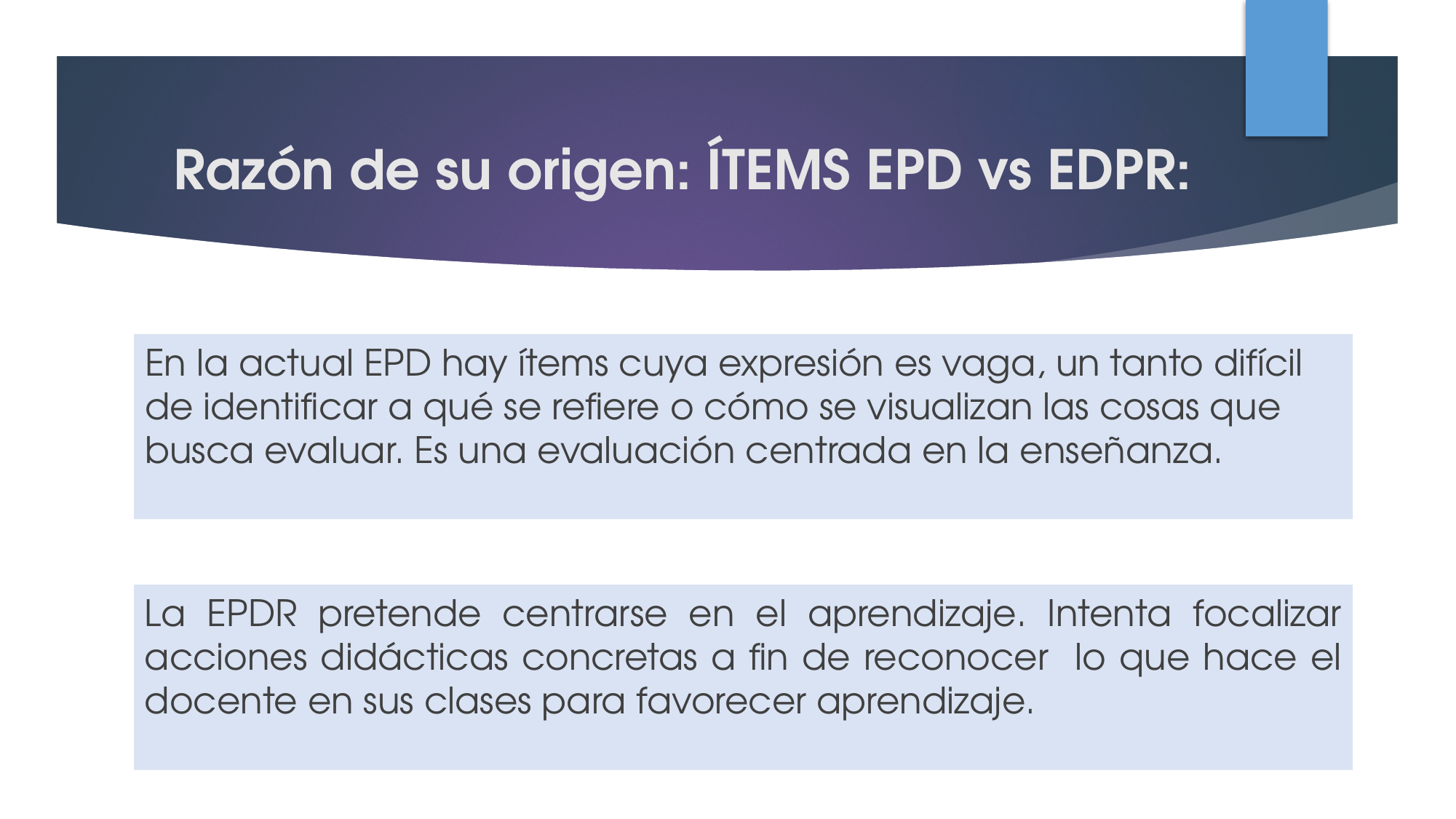

# Razón de su origen: ÍTEMS EPD vs EDPR:
En la actual EPD hay ítems cuya expresión es vaga, un tanto difícil de identificar a qué se refiere o cómo se visualizan las cosas que busca evaluar. Es una evaluación centrada en la enseñanza.

La EPDR pretende centrarse en el aprendizaje. Intenta focalizar acciones didácticas concretas a fin de reconocer  lo que hace el docente en sus clases para favorecer aprendizaje.